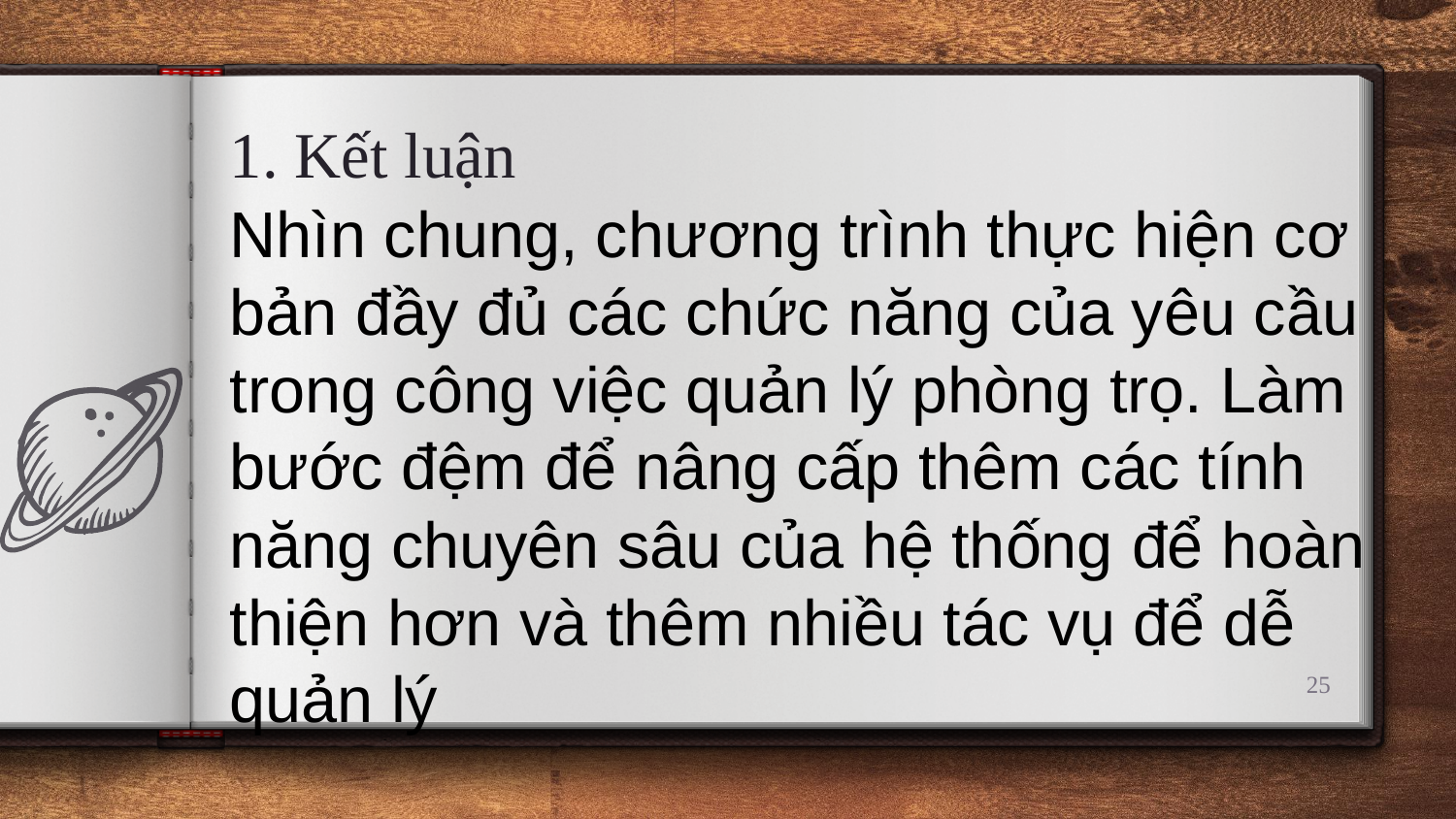

1. Kết luận
Nhìn chung, chương trình thực hiện cơ bản đầy đủ các chức năng của yêu cầu trong công việc quản lý phòng trọ. Làm bước đệm để nâng cấp thêm các tính năng chuyên sâu của hệ thống để hoàn thiện hơn và thêm nhiều tác vụ để dễ quản lý

25